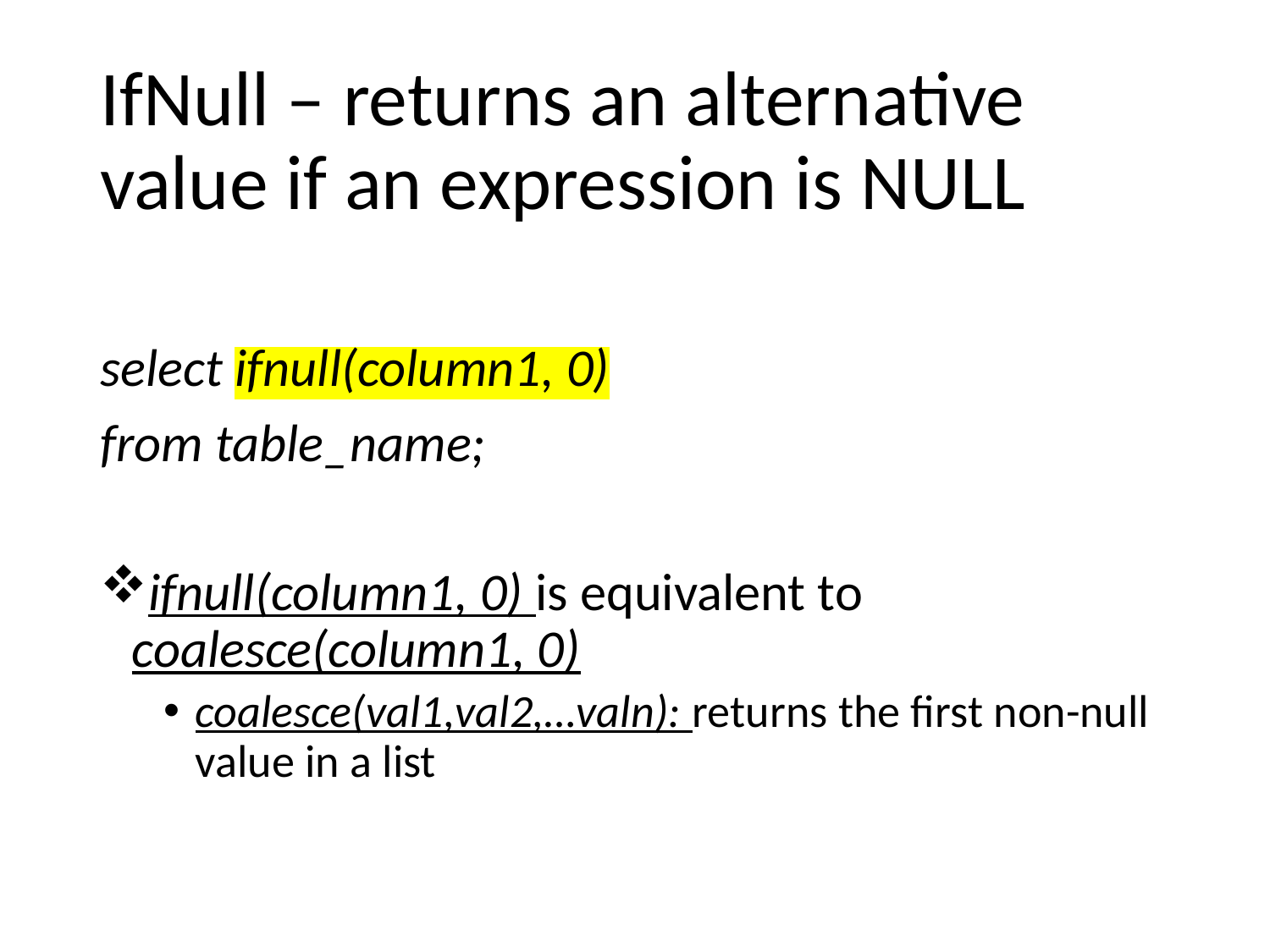

# IfNull – returns an alternative value if an expression is NULL

select ifnull(column1, 0)
from table_name;

ifnull(column1, 0) is equivalent to coalesce(column1, 0)
coalesce(val1,val2,…valn): returns the first non-null value in a list